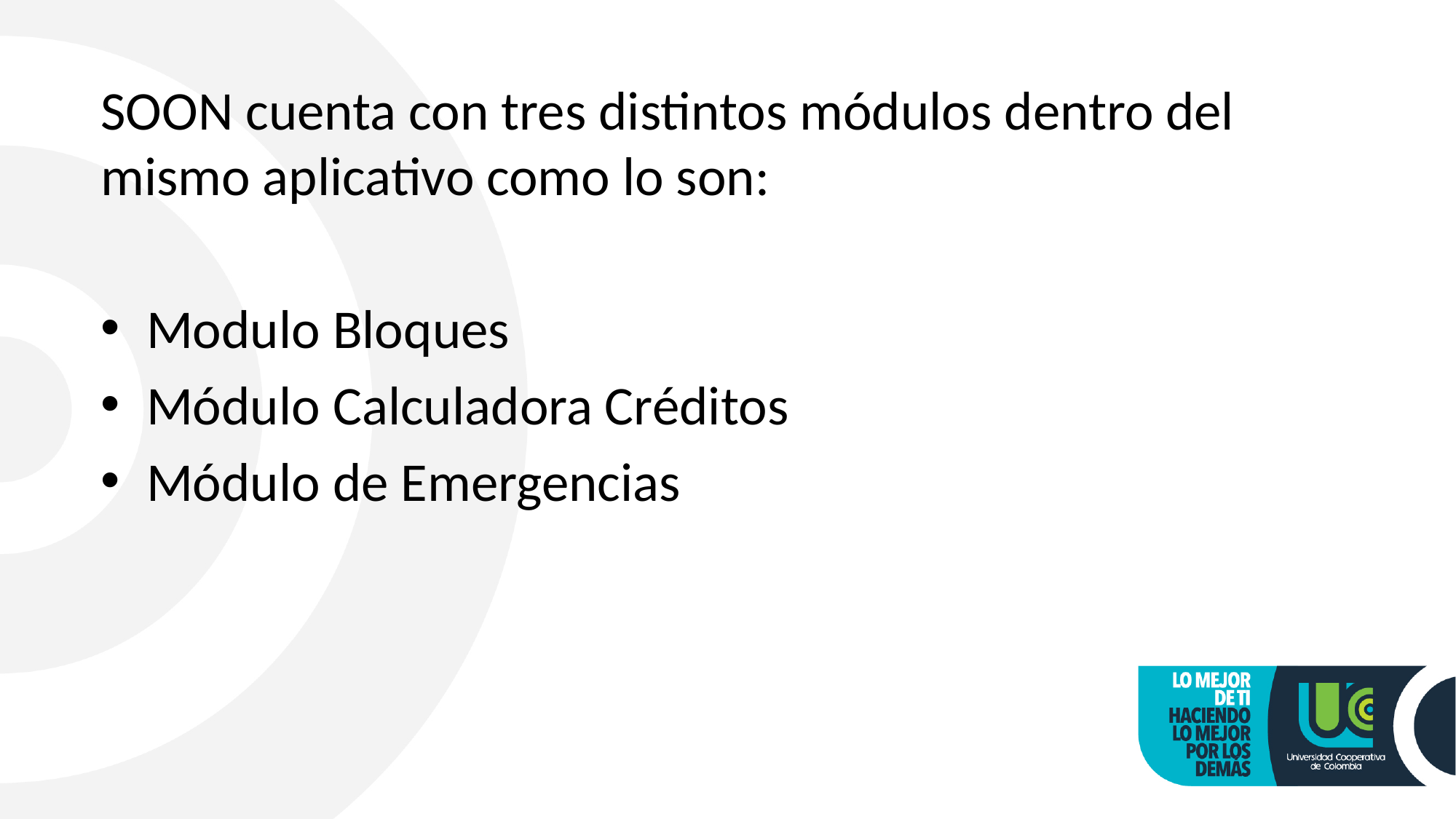

SOON cuenta con tres distintos módulos dentro del mismo aplicativo como lo son:

Modulo Bloques
Módulo Calculadora Créditos
Módulo de Emergencias